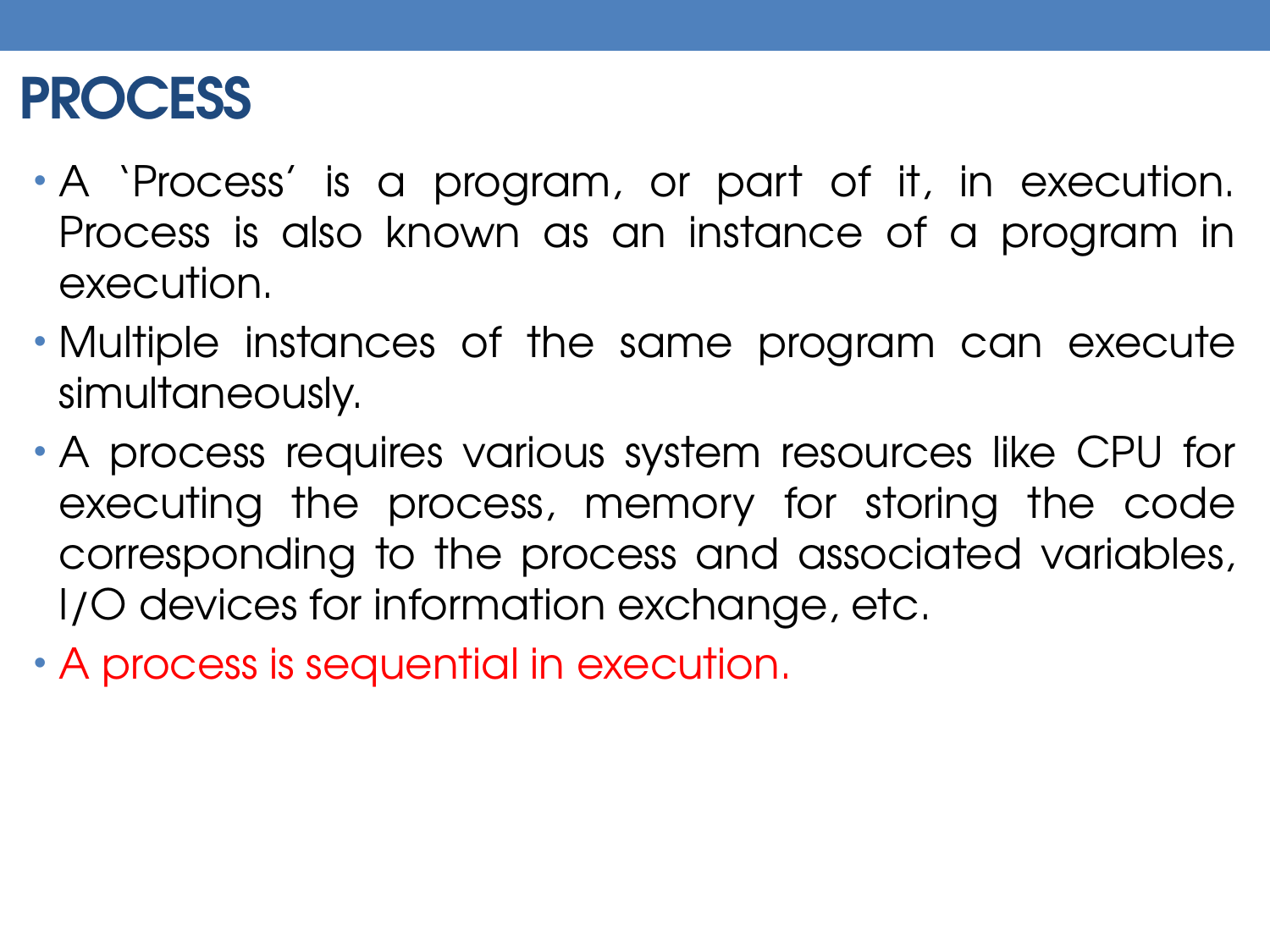

# PROCESS
A ‘Process’ is a program, or part of it, in execution. Process is also known as an instance of a program in execution.
Multiple instances of the same program can execute simultaneously.
A process requires various system resources like CPU for executing the process, memory for storing the code corresponding to the process and associated variables, I/O devices for information exchange, etc.
A process is sequential in execution.